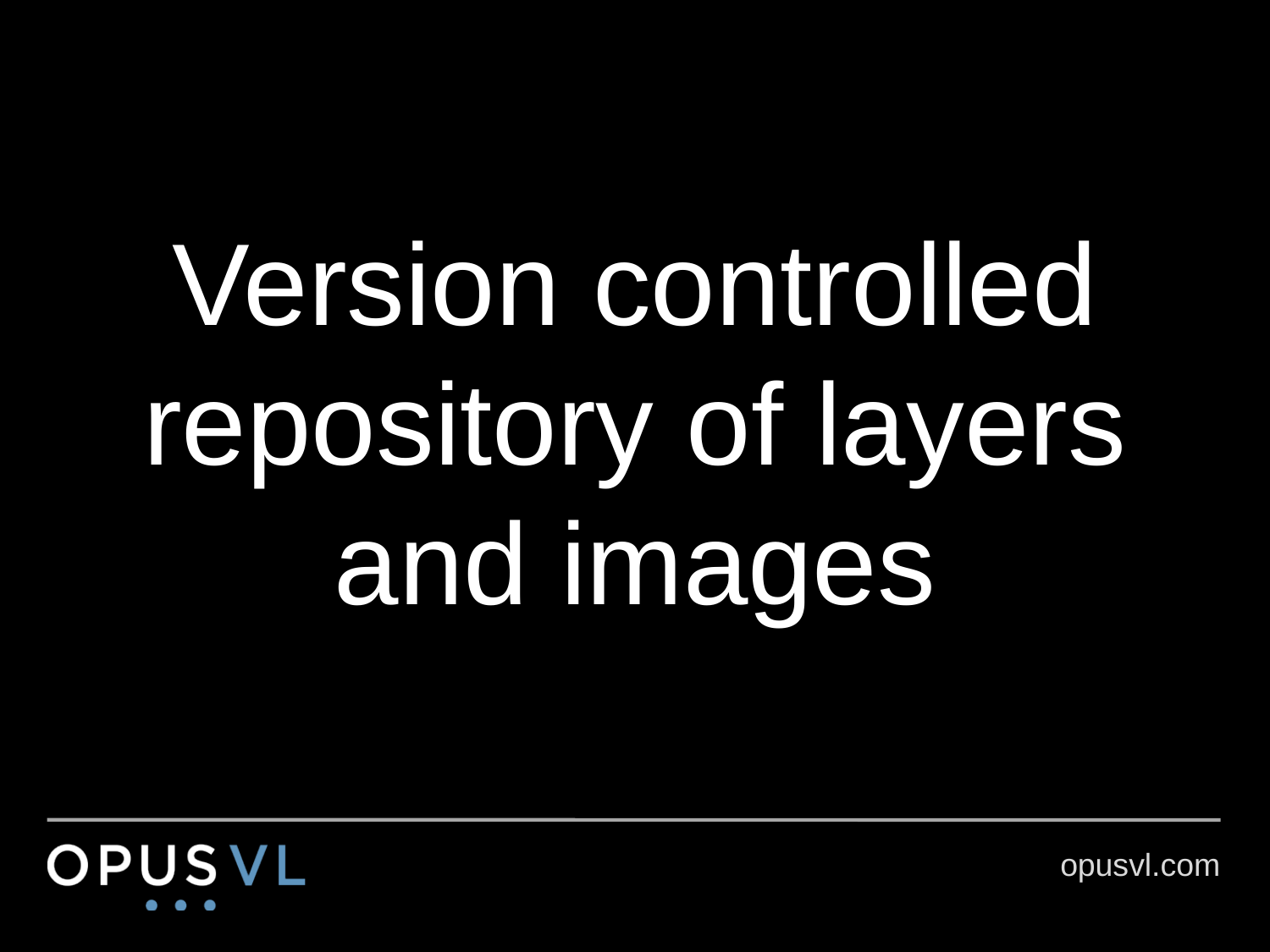

# Version controlled repository of layers and images